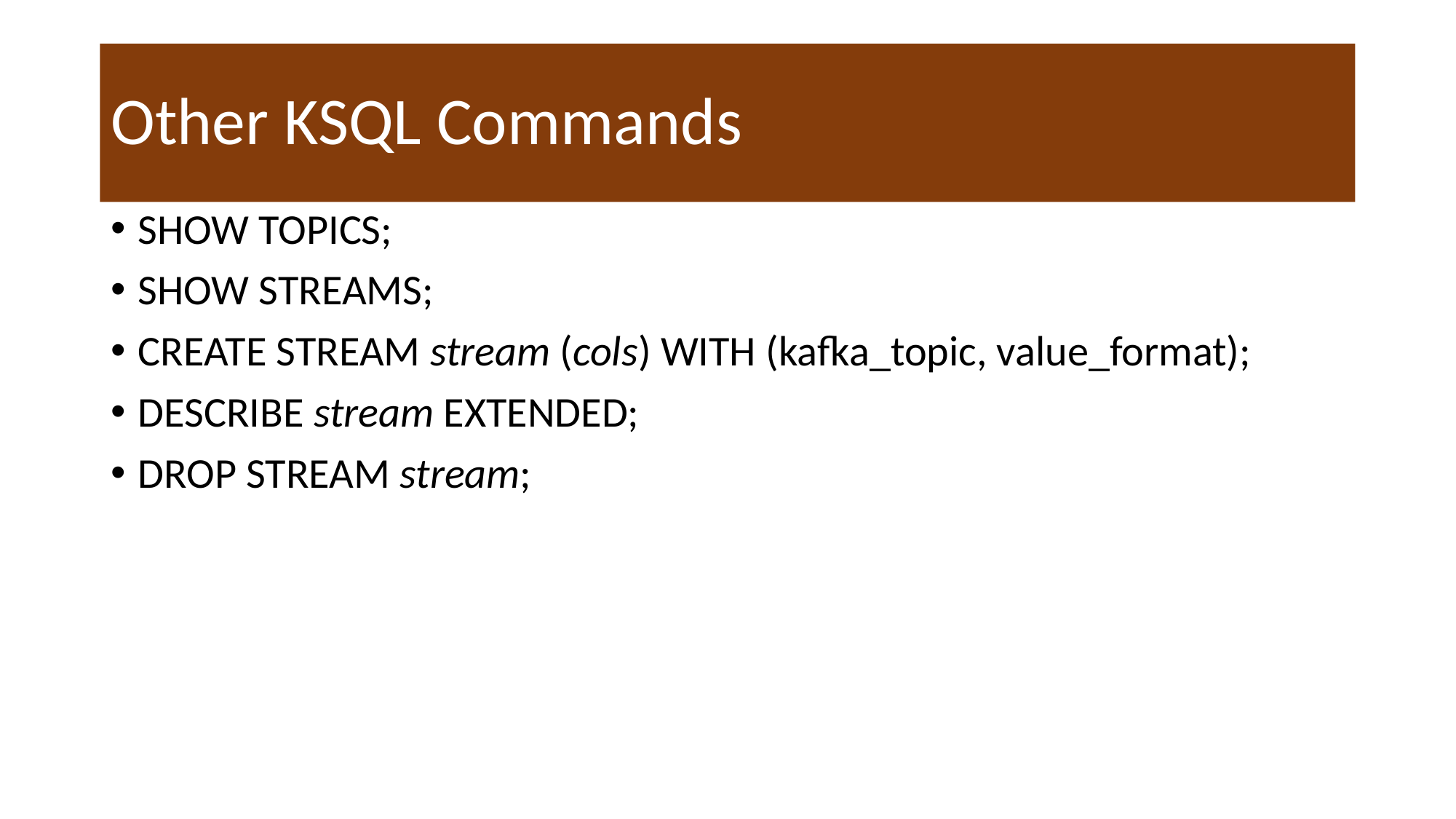

# Other KSQL Commands
SHOW TOPICS;
SHOW STREAMS;
CREATE STREAM stream (cols) WITH (kafka_topic, value_format);
DESCRIBE stream EXTENDED;
DROP STREAM stream;